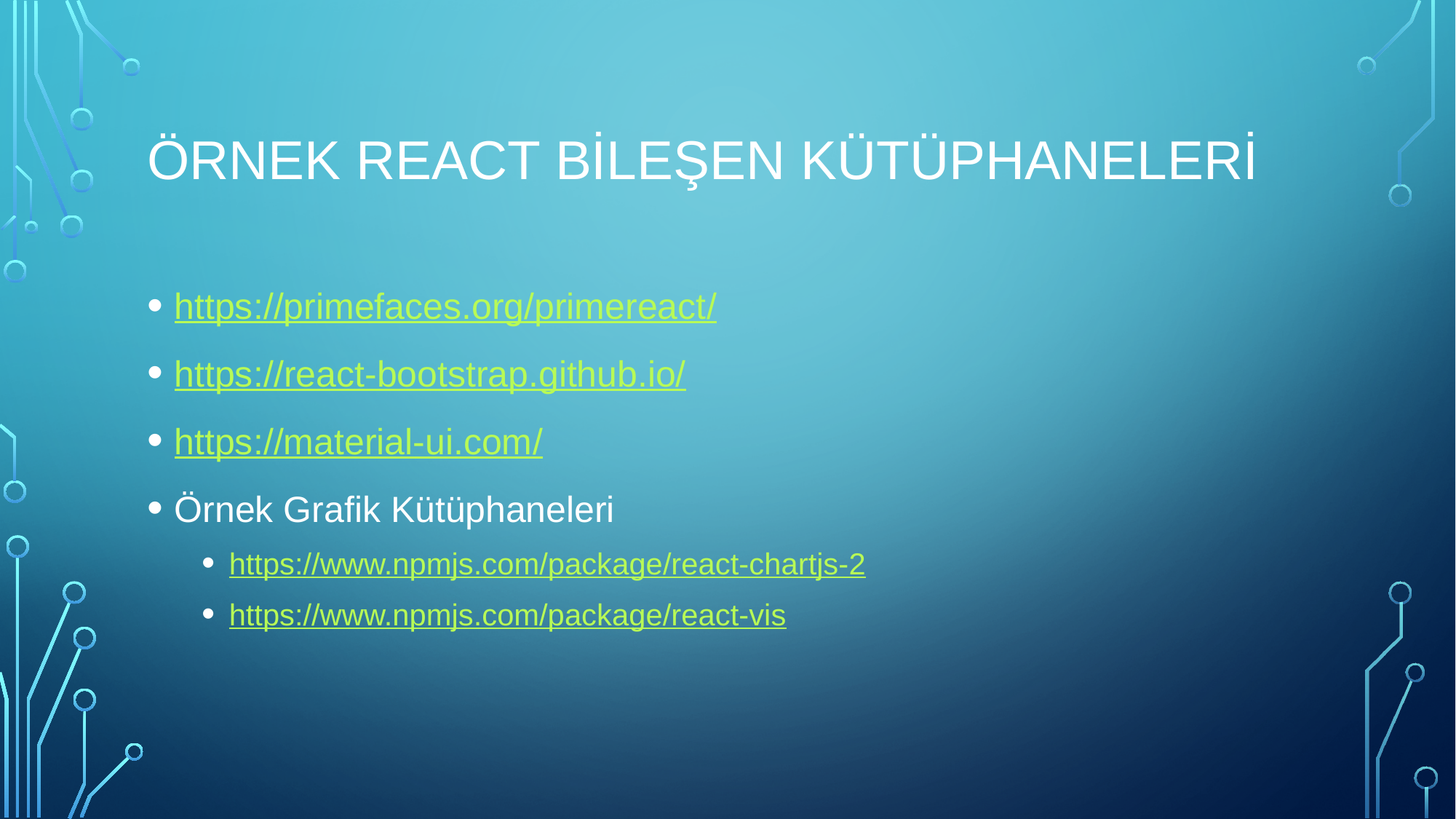

# ÖRNEK REACT Bileşen KÜTÜPHANELERİ
https://primefaces.org/primereact/
https://react-bootstrap.github.io/
https://material-ui.com/
Örnek Grafik Kütüphaneleri
https://www.npmjs.com/package/react-chartjs-2
https://www.npmjs.com/package/react-vis